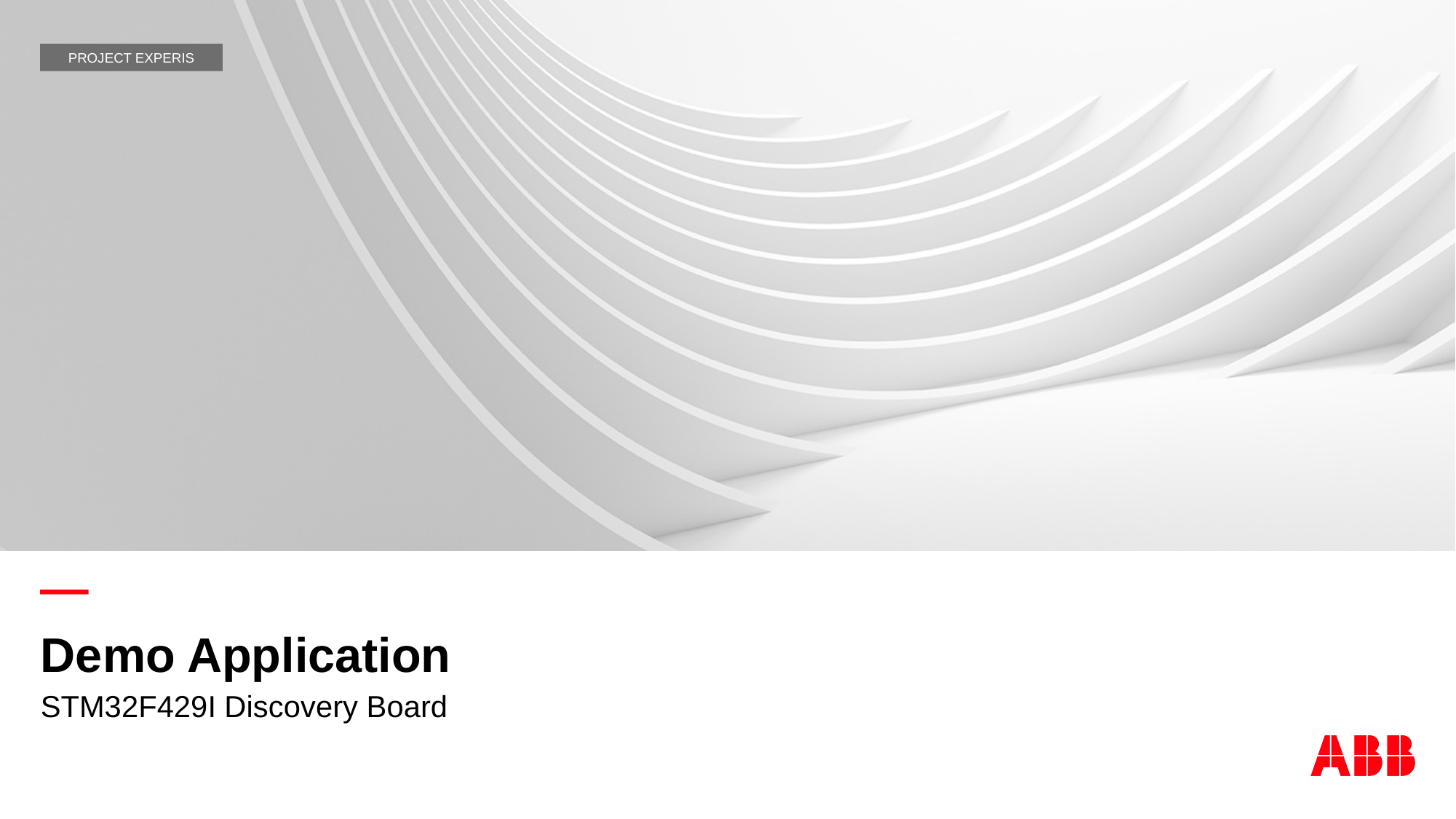

PROJECT EXPERIS

# Demo Application
STM32F429I Discovery Board